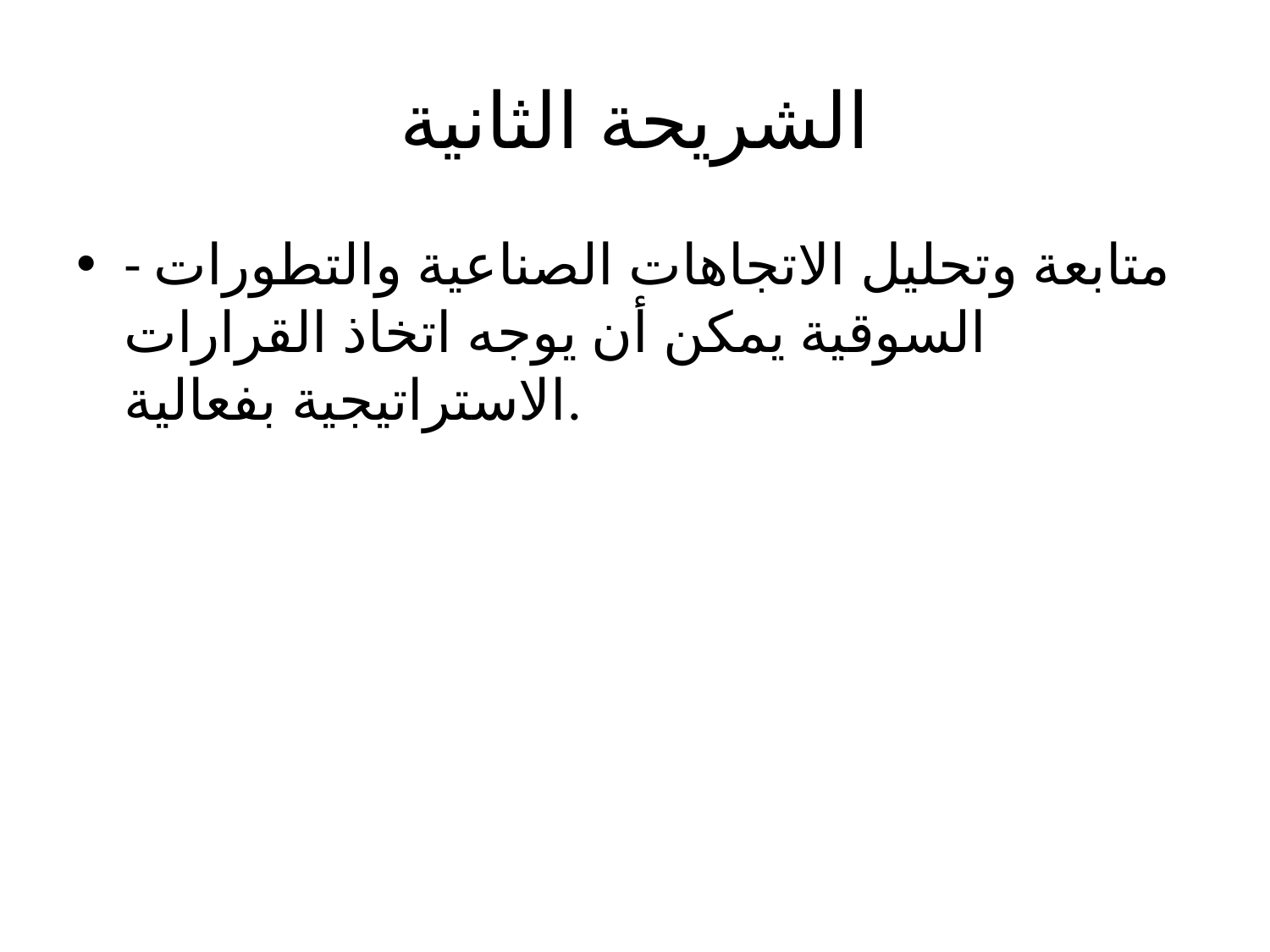

# الشريحة الثانية
- متابعة وتحليل الاتجاهات الصناعية والتطورات السوقية يمكن أن يوجه اتخاذ القرارات الاستراتيجية بفعالية.